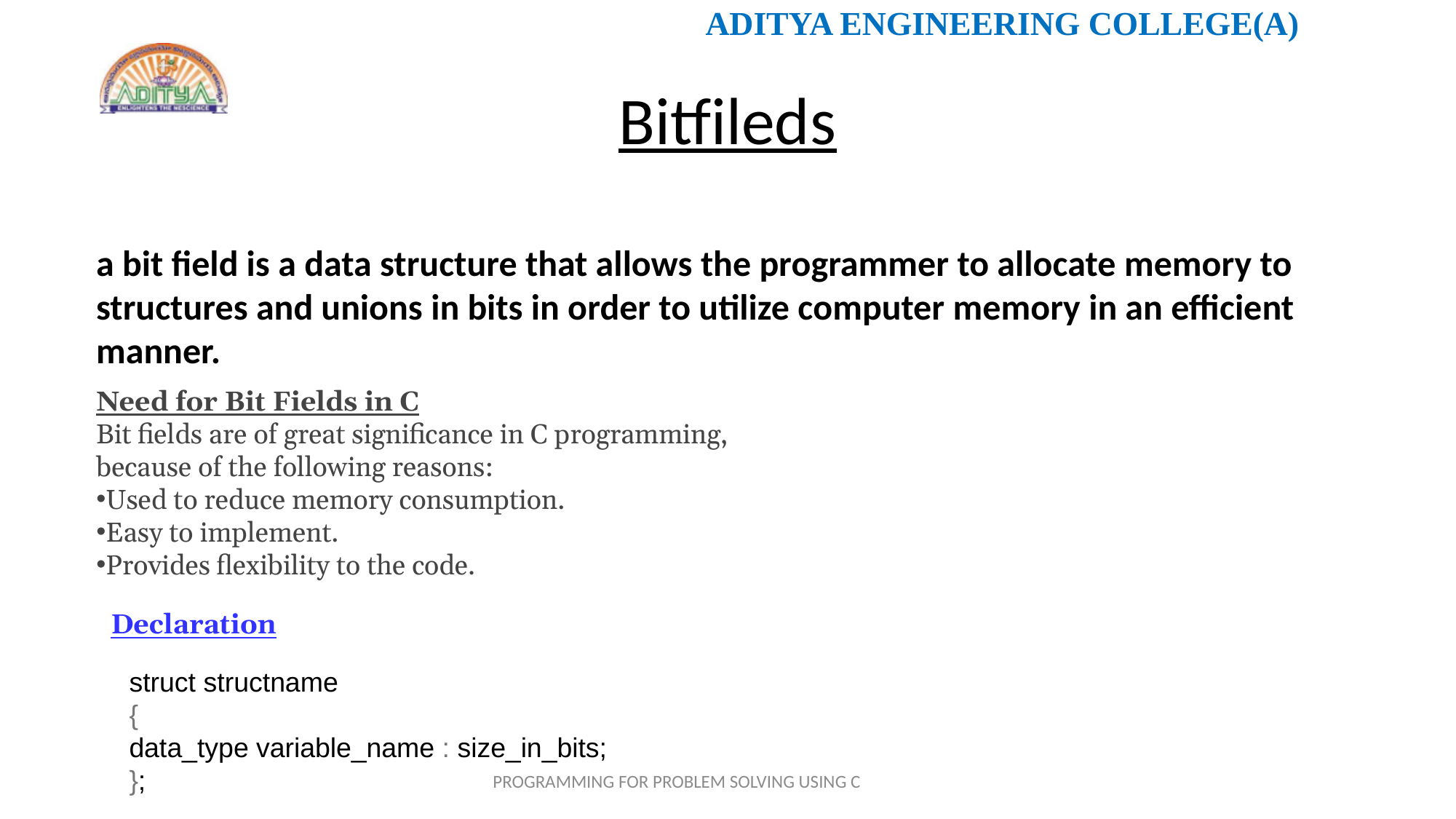

# Bitfileds
a bit field is a data structure that allows the programmer to allocate memory to structures and unions in bits in order to utilize computer memory in an efficient manner.
Need for Bit Fields in C
Bit fields are of great significance in C programming, because of the following reasons:
Used to reduce memory consumption.
Easy to implement.
Provides flexibility to the code.
Declaration
struct structname
{
data_type variable_name : size_in_bits;
};
PROGRAMMING FOR PROBLEM SOLVING USING C